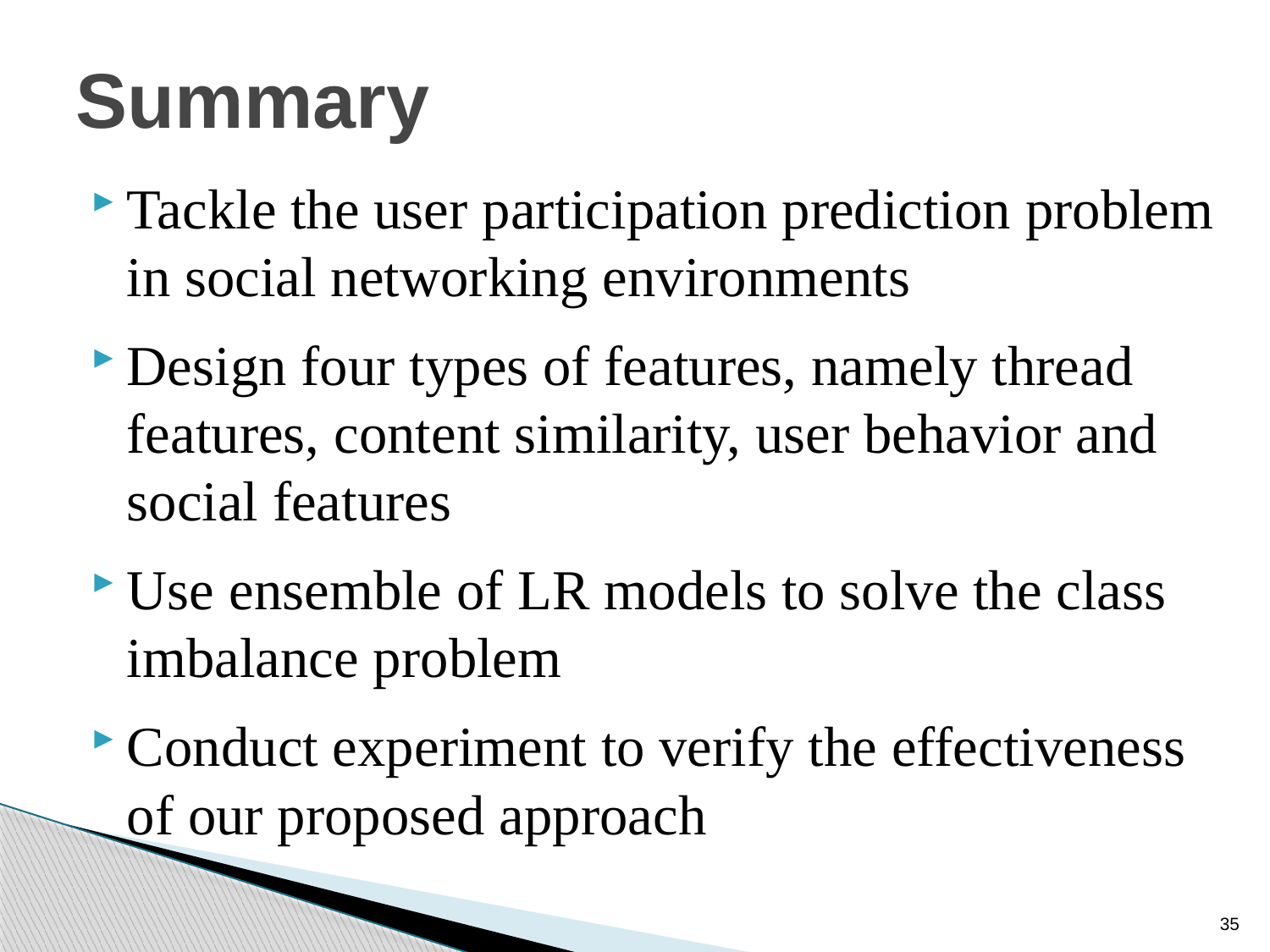

# Summary
Tackle the user participation prediction problem in social networking environments
Design four types of features, namely thread features, content similarity, user behavior and social features
Use ensemble of LR models to solve the class imbalance problem
Conduct experiment to verify the effectiveness of our proposed approach

35